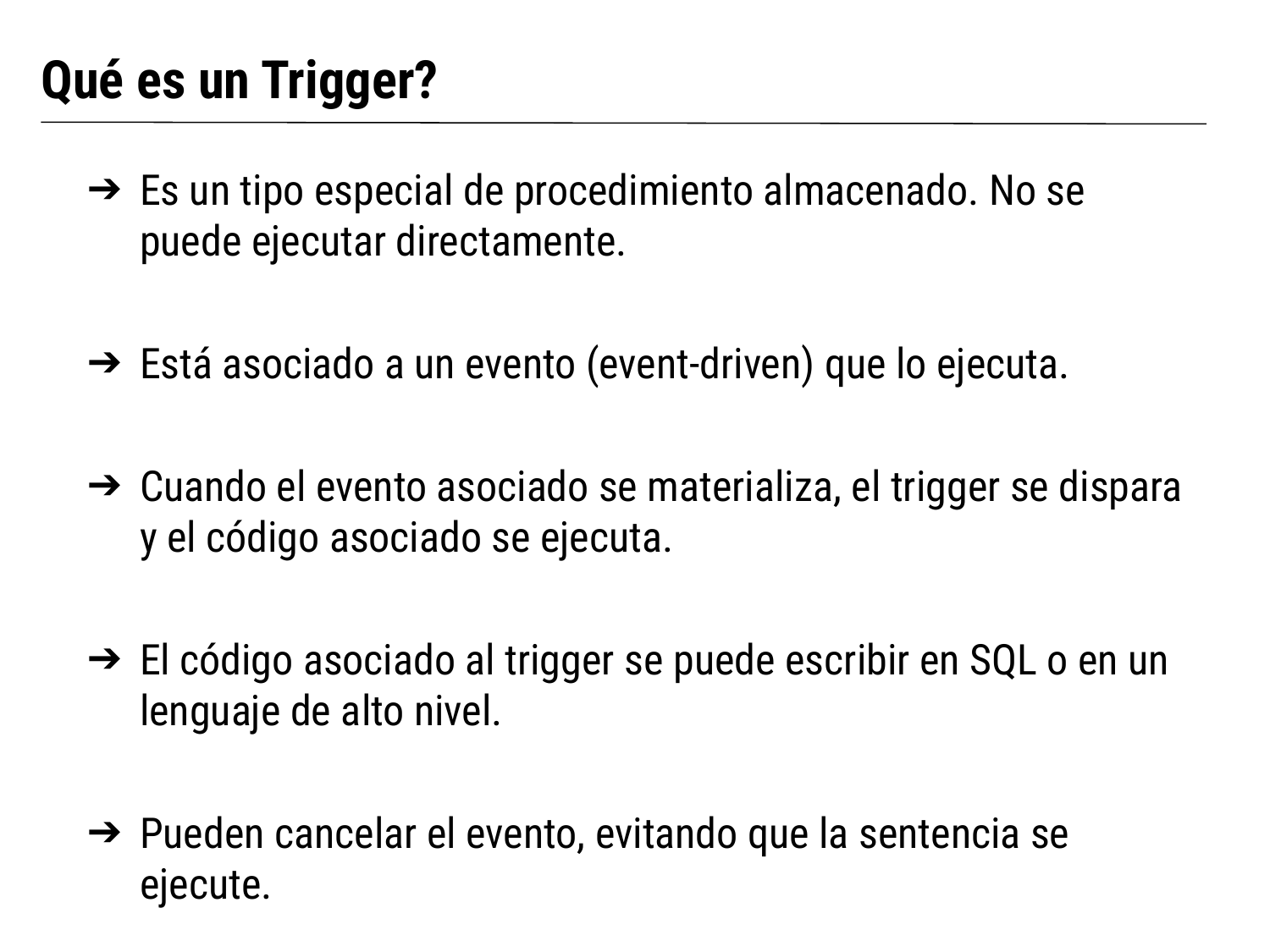

# Qué es un Trigger?
Es un tipo especial de procedimiento almacenado. No se puede ejecutar directamente.

Está asociado a un evento (event-driven) que lo ejecuta.

Cuando el evento asociado se materializa, el trigger se dispara y el código asociado se ejecuta.

El código asociado al trigger se puede escribir en SQL o en un lenguaje de alto nivel.

Pueden cancelar el evento, evitando que la sentencia se ejecute.